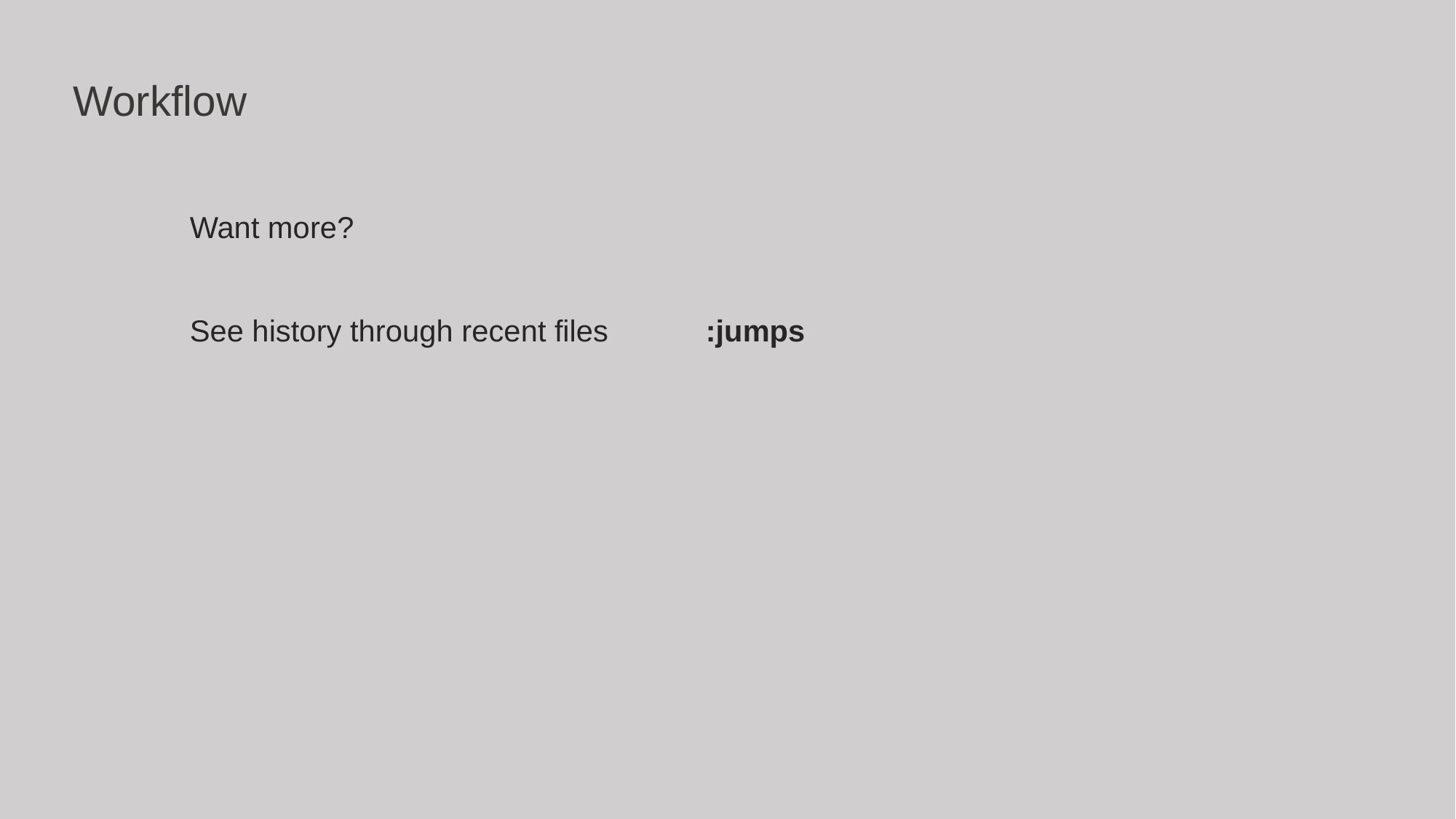

# Workflow

:jumps
Want more?

See history through recent files